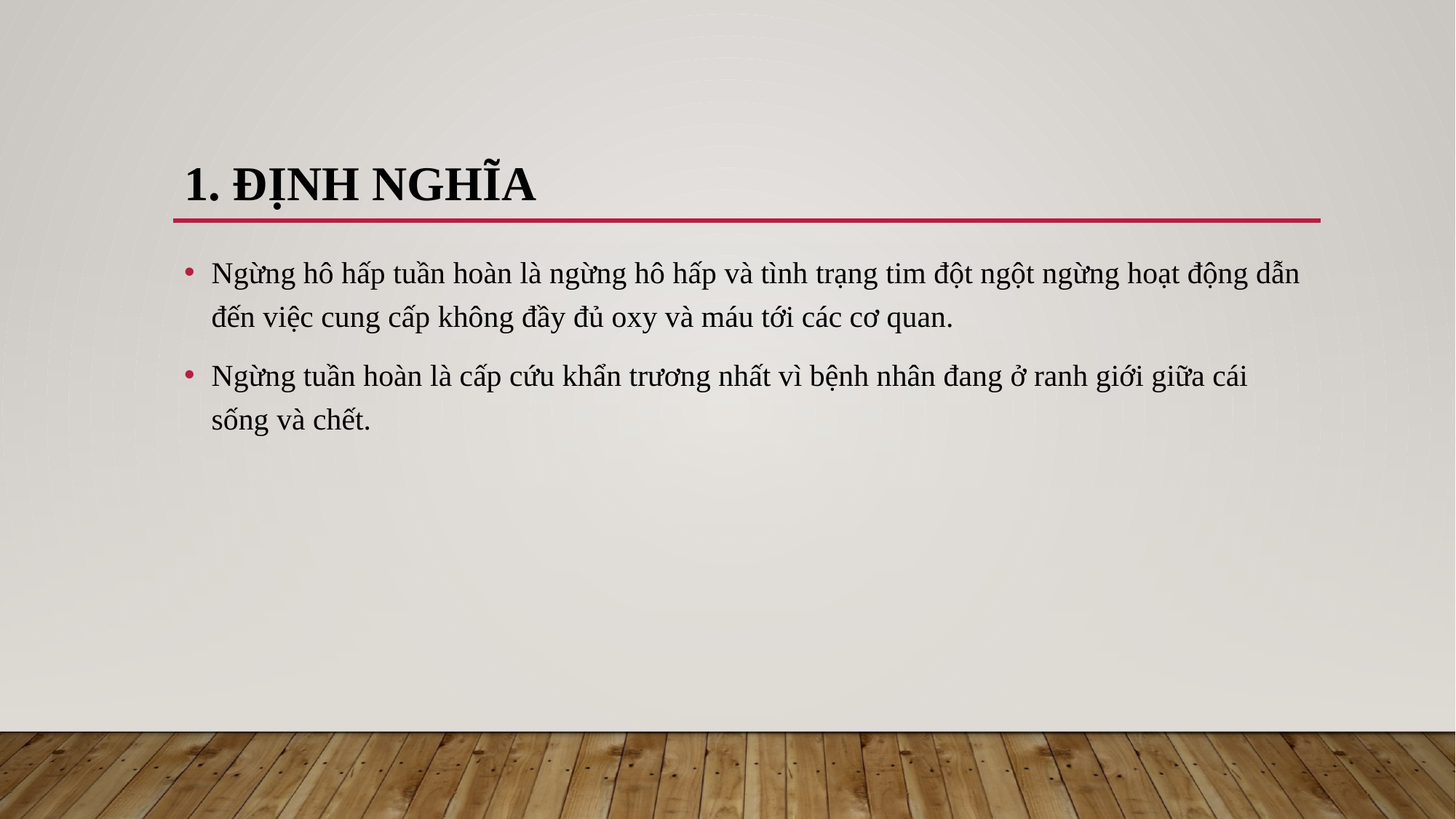

# 1. Định nghĩa
Ngừng hô hấp tuần hoàn là ngừng hô hấp và tình trạng tim đột ngột ngừng hoạt động dẫn đến việc cung cấp không đầy đủ oxy và máu tới các cơ quan.
Ngừng tuần hoàn là cấp cứu khẩn trương nhất vì bệnh nhân đang ở ranh giới giữa cái sống và chết.